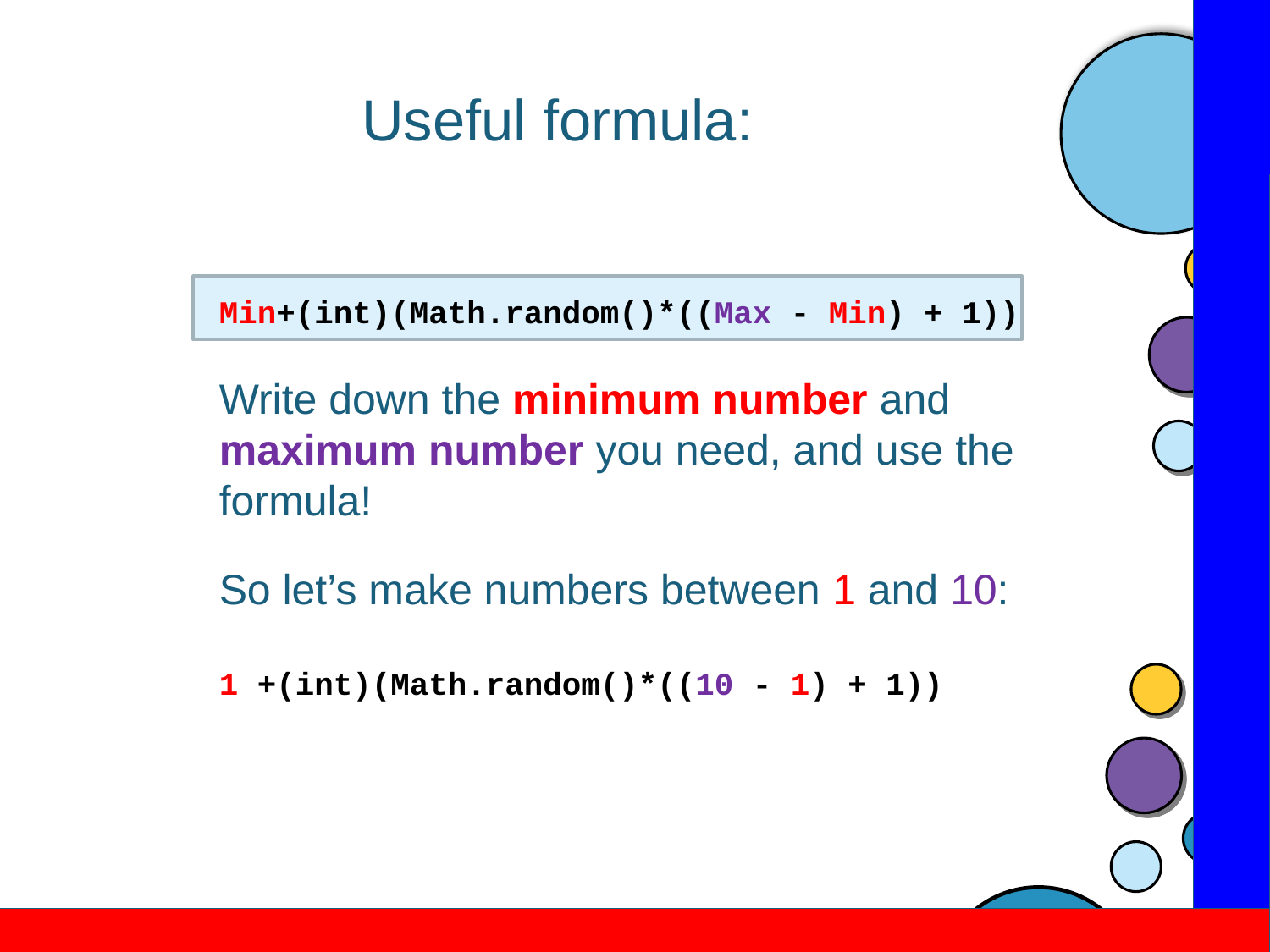

# Useful formula:

Min+(int)(Math.random()*((Max - Min) + 1))

Write down the minimum number and maximum number you need, and use the formula!

So let’s make numbers between 1 and 10:

1 +(int)(Math.random()*((10 - 1) + 1))